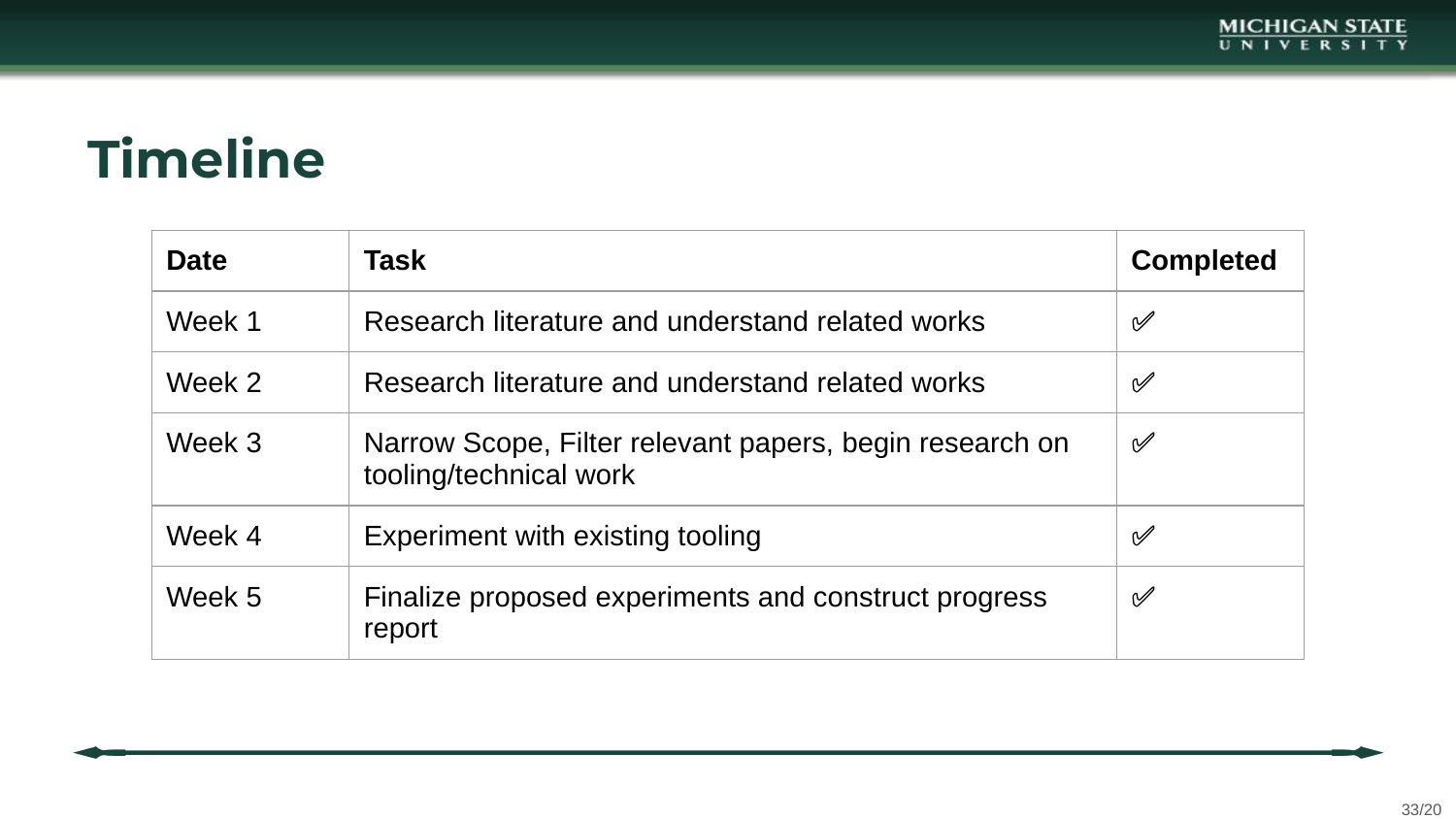

# Timeline

| Date | Task | Completed |
| --- | --- | --- |
| Week 1 | Research literature and understand related works | ✅ |
| Week 2 | Research literature and understand related works | ✅ |
| Week 3 | Narrow Scope, Filter relevant papers, begin research on tooling/technical work | ✅ |
| Week 4 | Experiment with existing tooling | ✅ |
| Week 5 | Finalize proposed experiments and construct progress report | ✅ |
33/20